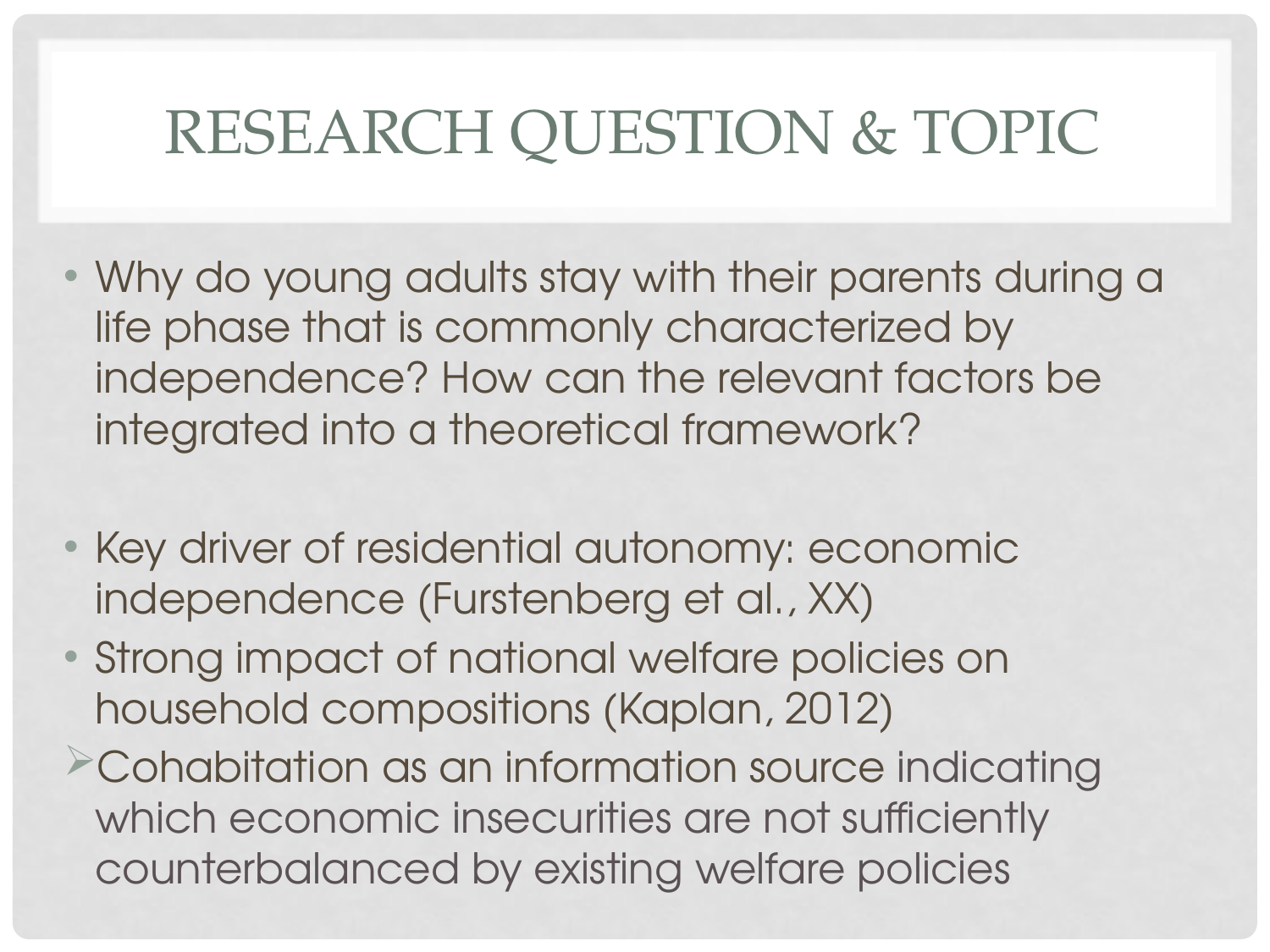

# research question & Topic
Why do young adults stay with their parents during a life phase that is commonly characterized by independence? How can the relevant factors be integrated into a theoretical framework?

Key driver of residential autonomy: economic independence (Furstenberg et al., XX)
Strong impact of national welfare policies on household compositions (Kaplan, 2012)
Cohabitation as an information source indicating which economic insecurities are not sufficiently counterbalanced by existing welfare policies